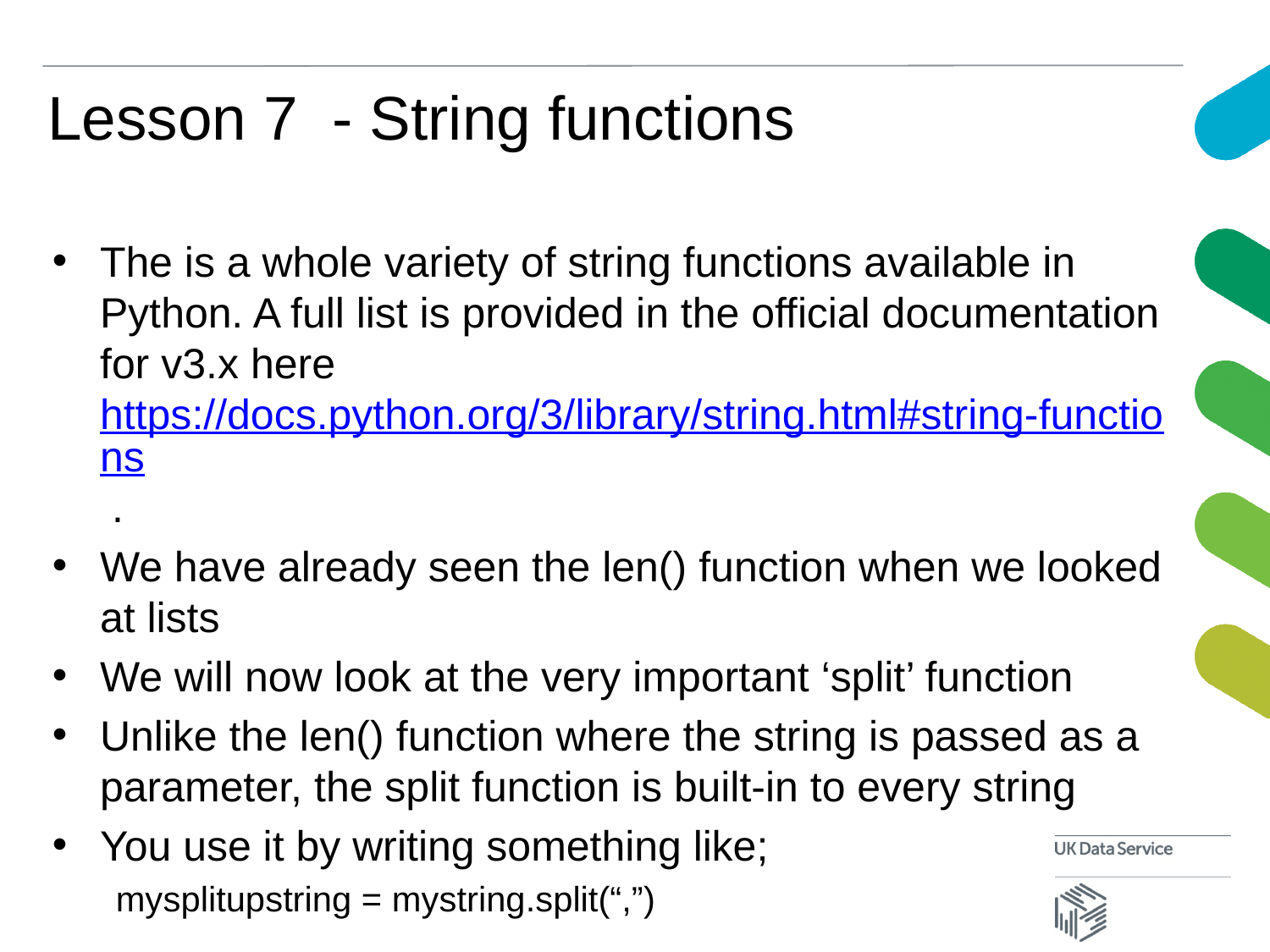

# Lesson 7  - String functions
The is a whole variety of string functions available in Python. A full list is provided in the official documentation for v3.x here https://docs.python.org/3/library/string.html#string-functions .
We have already seen the len() function when we looked at lists
We will now look at the very important ‘split’ function
Unlike the len() function where the string is passed as a parameter, the split function is built-in to every string
You use it by writing something like;
mysplitupstring = mystring.split(“,”)